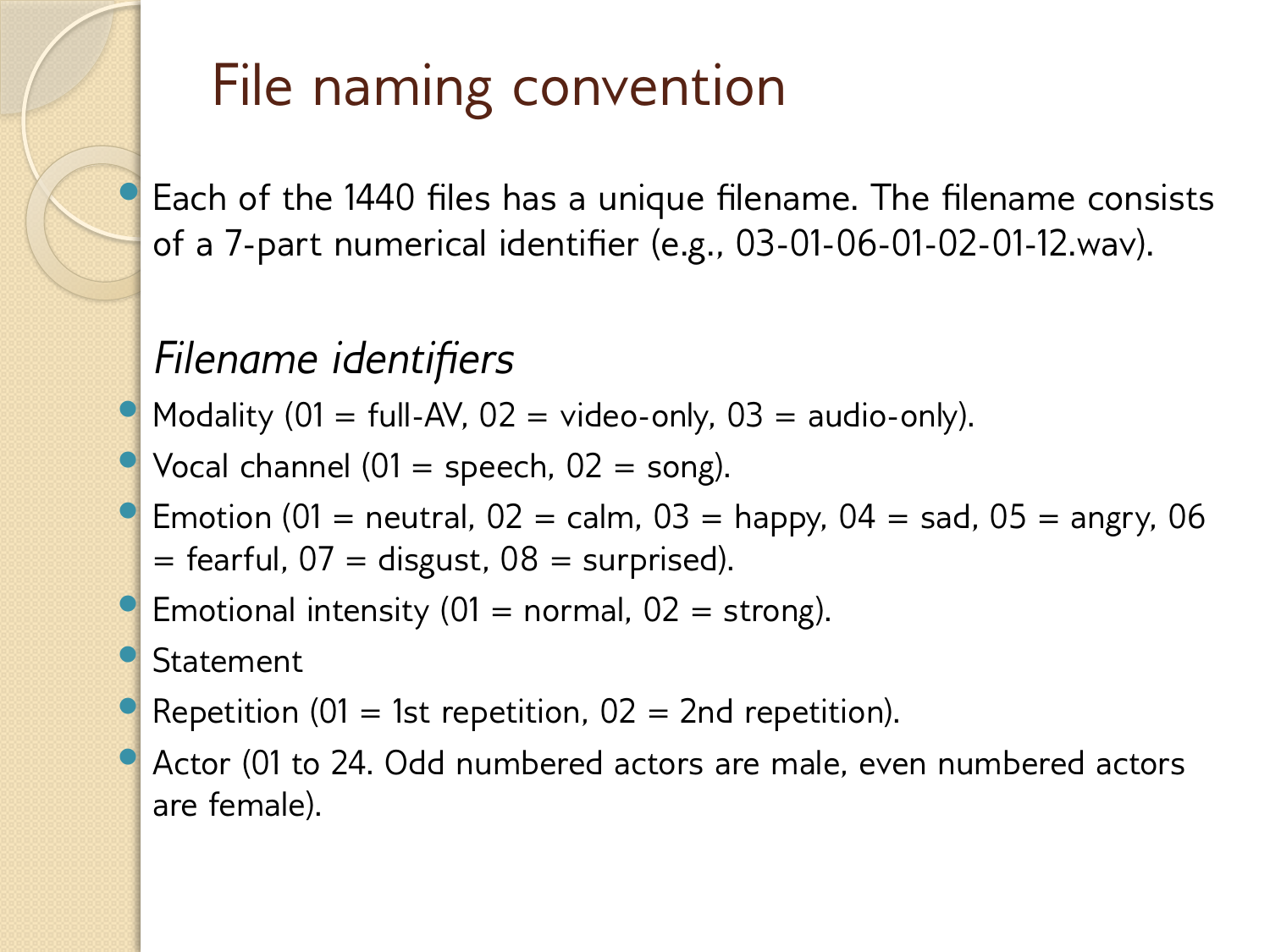

# File naming convention
Each of the 1440 files has a unique filename. The filename consists of a 7-part numerical identifier (e.g., 03-01-06-01-02-01-12.wav).

	Filename identifiers
Modality (01 = full-AV, 02 = video-only, 03 = audio-only).
Vocal channel (01 = speech, 02 = song).
Emotion (01 = neutral, 02 = calm, 03 = happy, 04 = sad, 05 = angry, 06 = fearful, 07 = disgust, 08 = surprised).
Emotional intensity (01 = normal, 02 = strong).
Statement
Repetition (01 = 1st repetition, 02 = 2nd repetition).
Actor (01 to 24. Odd numbered actors are male, even numbered actors are female).